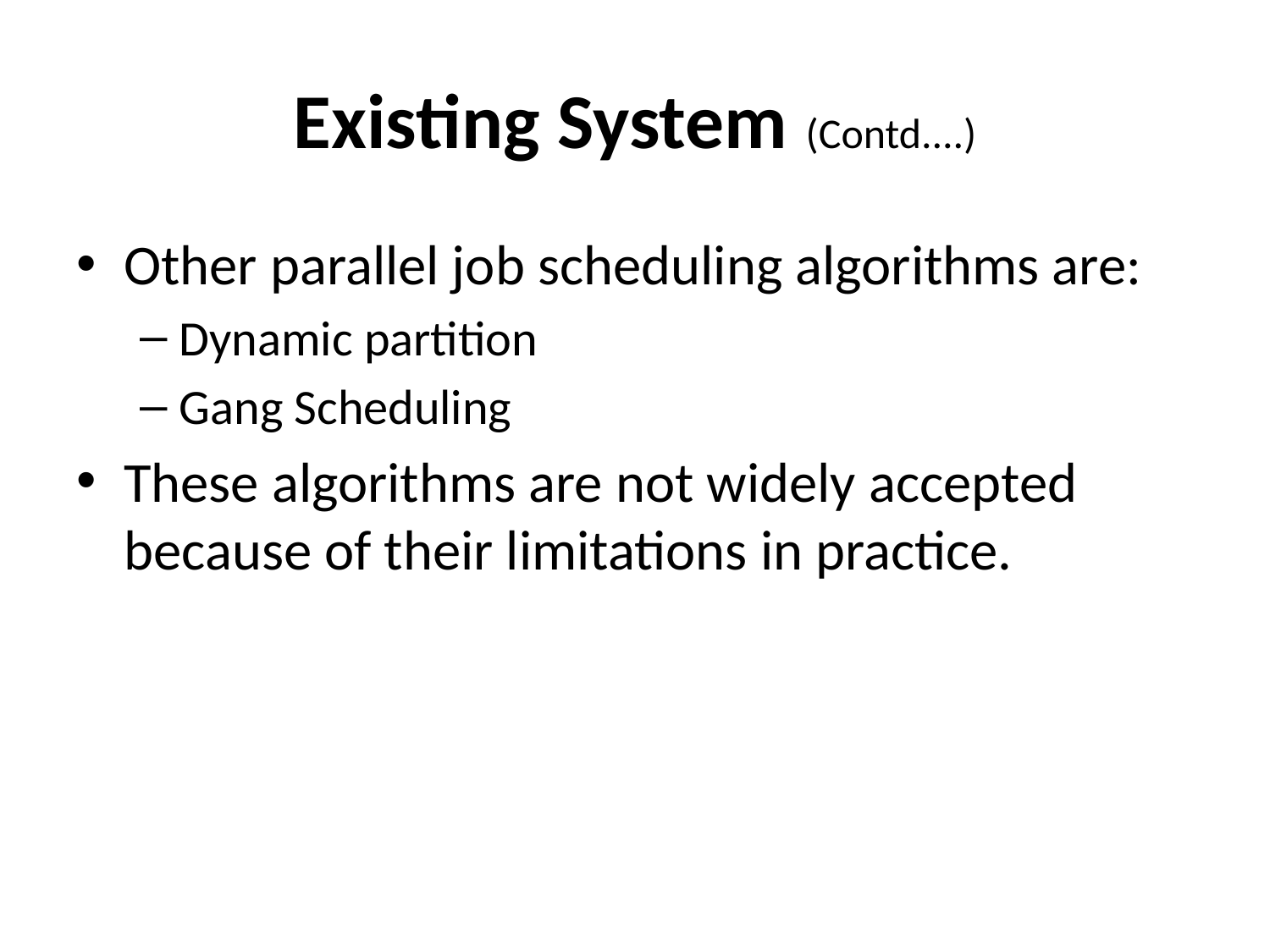

# Existing System (Contd....)
Other parallel job scheduling algorithms are:
Dynamic partition
Gang Scheduling
These algorithms are not widely accepted because of their limitations in practice.